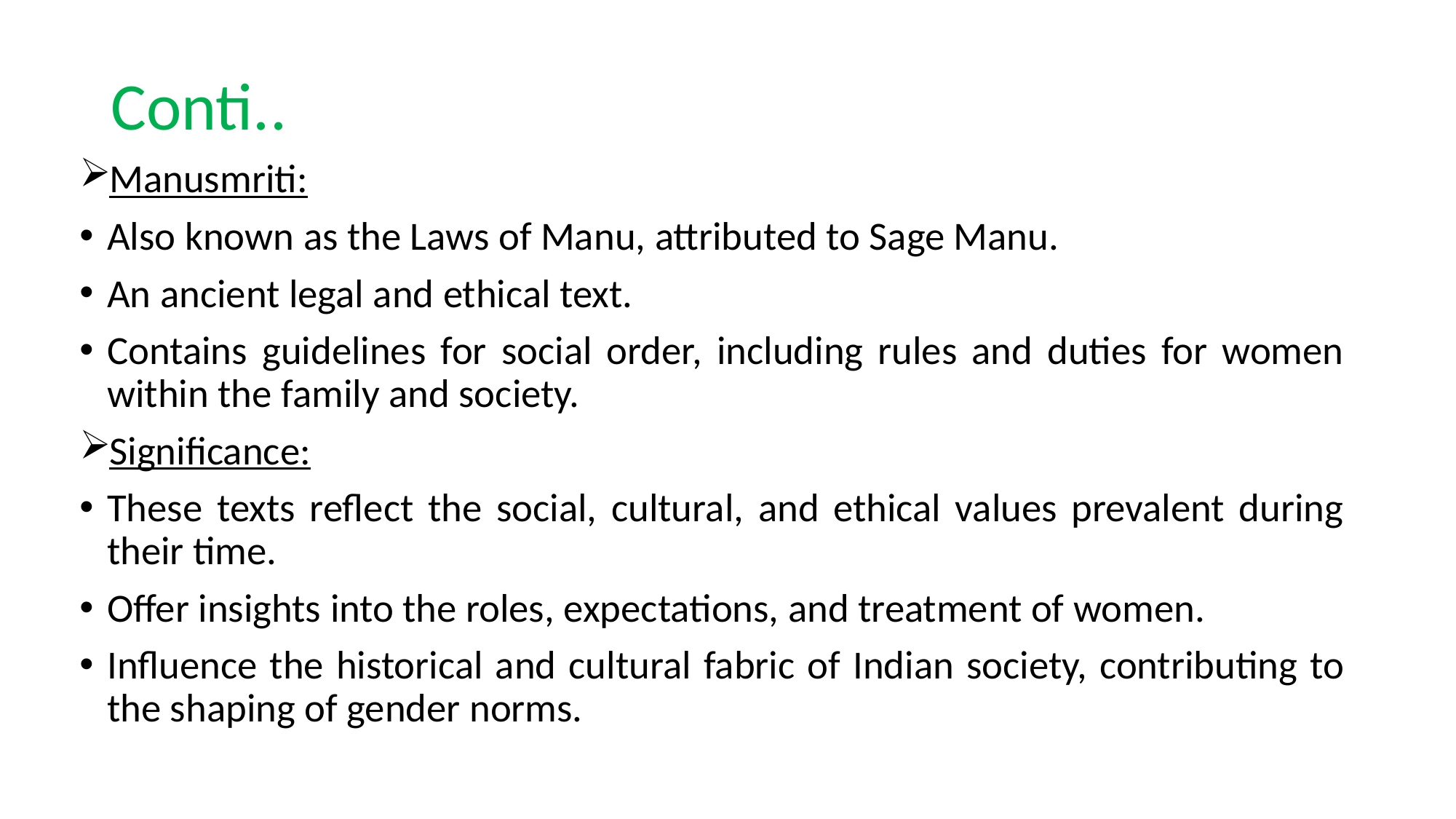

# Conti..
Manusmriti:
Also known as the Laws of Manu, attributed to Sage Manu.
An ancient legal and ethical text.
Contains guidelines for social order, including rules and duties for women within the family and society.
Significance:
These texts reflect the social, cultural, and ethical values prevalent during their time.
Offer insights into the roles, expectations, and treatment of women.
Influence the historical and cultural fabric of Indian society, contributing to the shaping of gender norms.